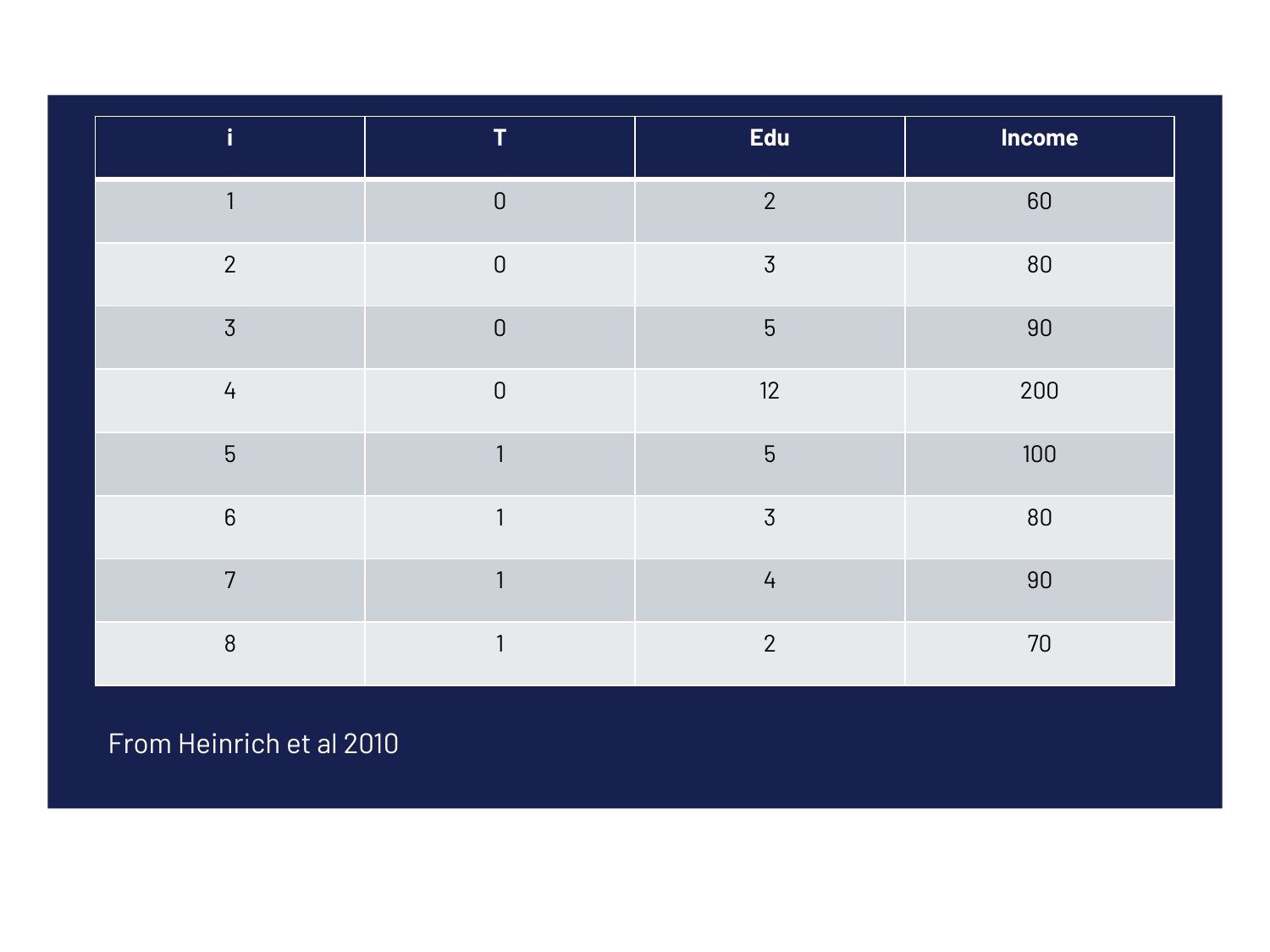

| i | T | Edu | Income |
| --- | --- | --- | --- |
| 1 | 0 | 2 | 60 |
| 2 | 0 | 3 | 80 |
| 3 | 0 | 5 | 90 |
| 4 | 0 | 12 | 200 |
| 5 | 1 | 5 | 100 |
| 6 | 1 | 3 | 80 |
| 7 | 1 | 4 | 90 |
| 8 | 1 | 2 | 70 |
From Heinrich et al 2010